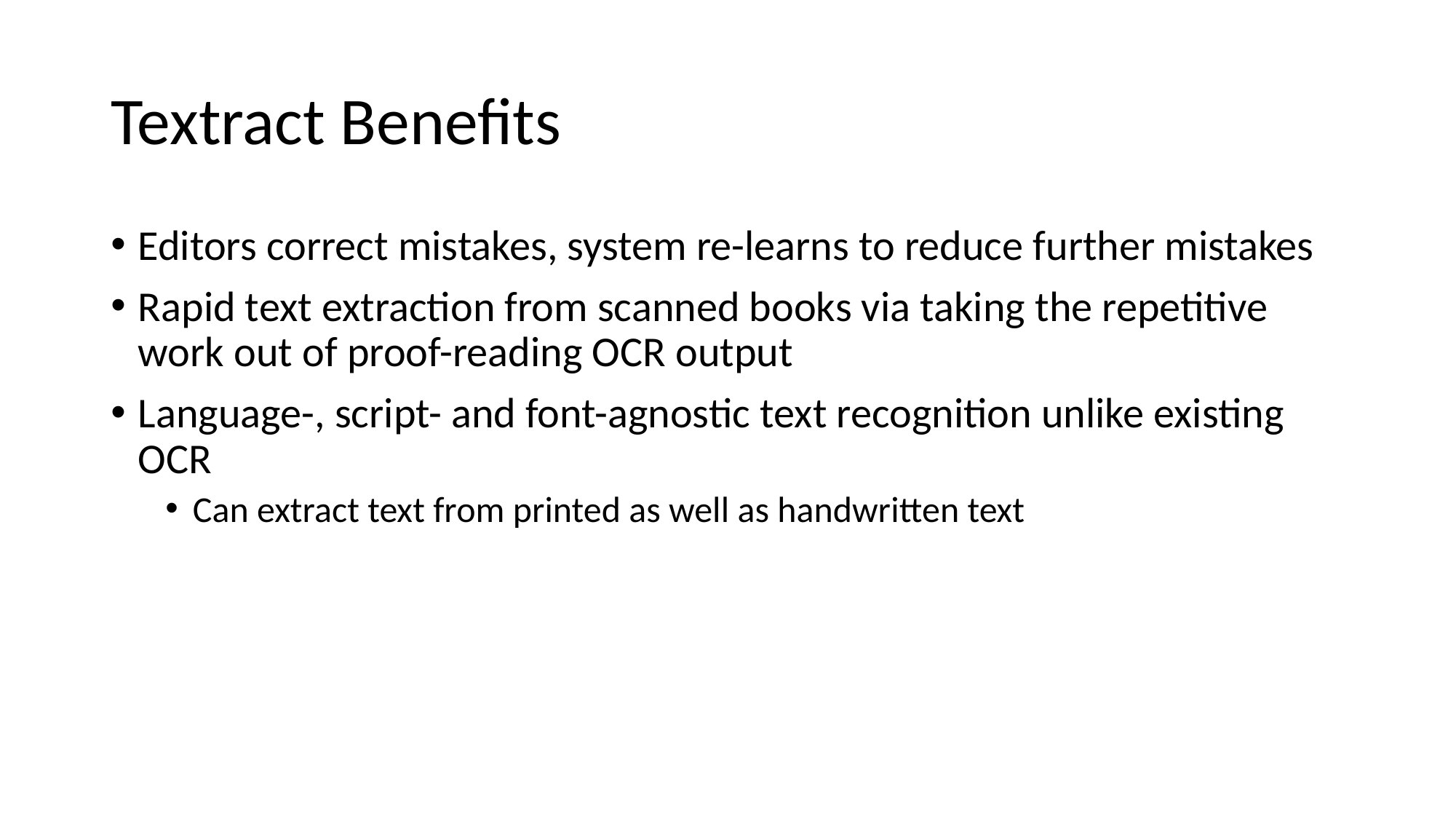

# Textract Benefits
Editors correct mistakes, system re-learns to reduce further mistakes
Rapid text extraction from scanned books via taking the repetitive work out of proof-reading OCR output
Language-, script- and font-agnostic text recognition unlike existing OCR
Can extract text from printed as well as handwritten text